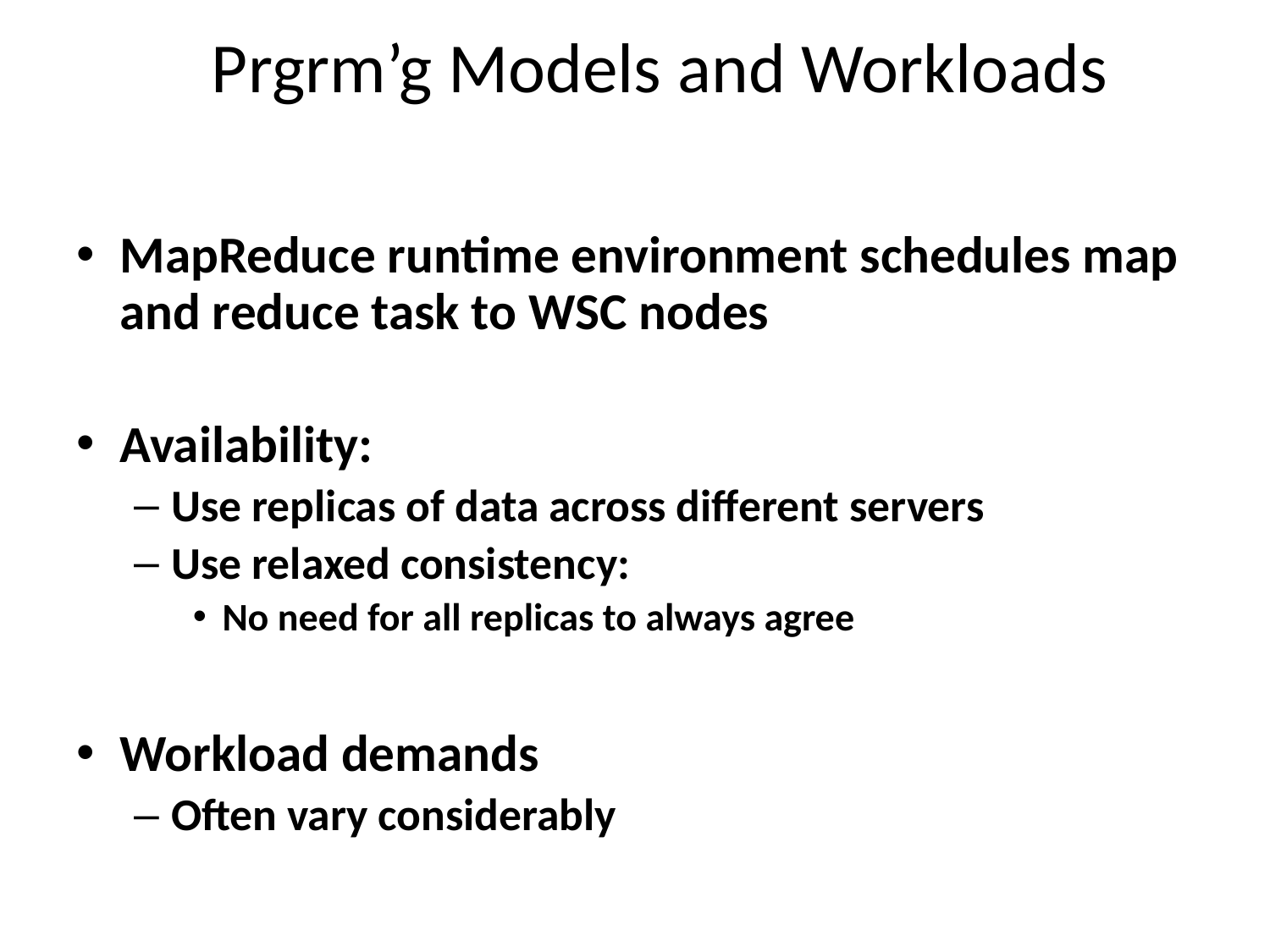

# Prgrm’g Models and Workloads
MapReduce runtime environment schedules map and reduce task to WSC nodes

Availability:
Use replicas of data across different servers
Use relaxed consistency:
No need for all replicas to always agree

Workload demands
Often vary considerably